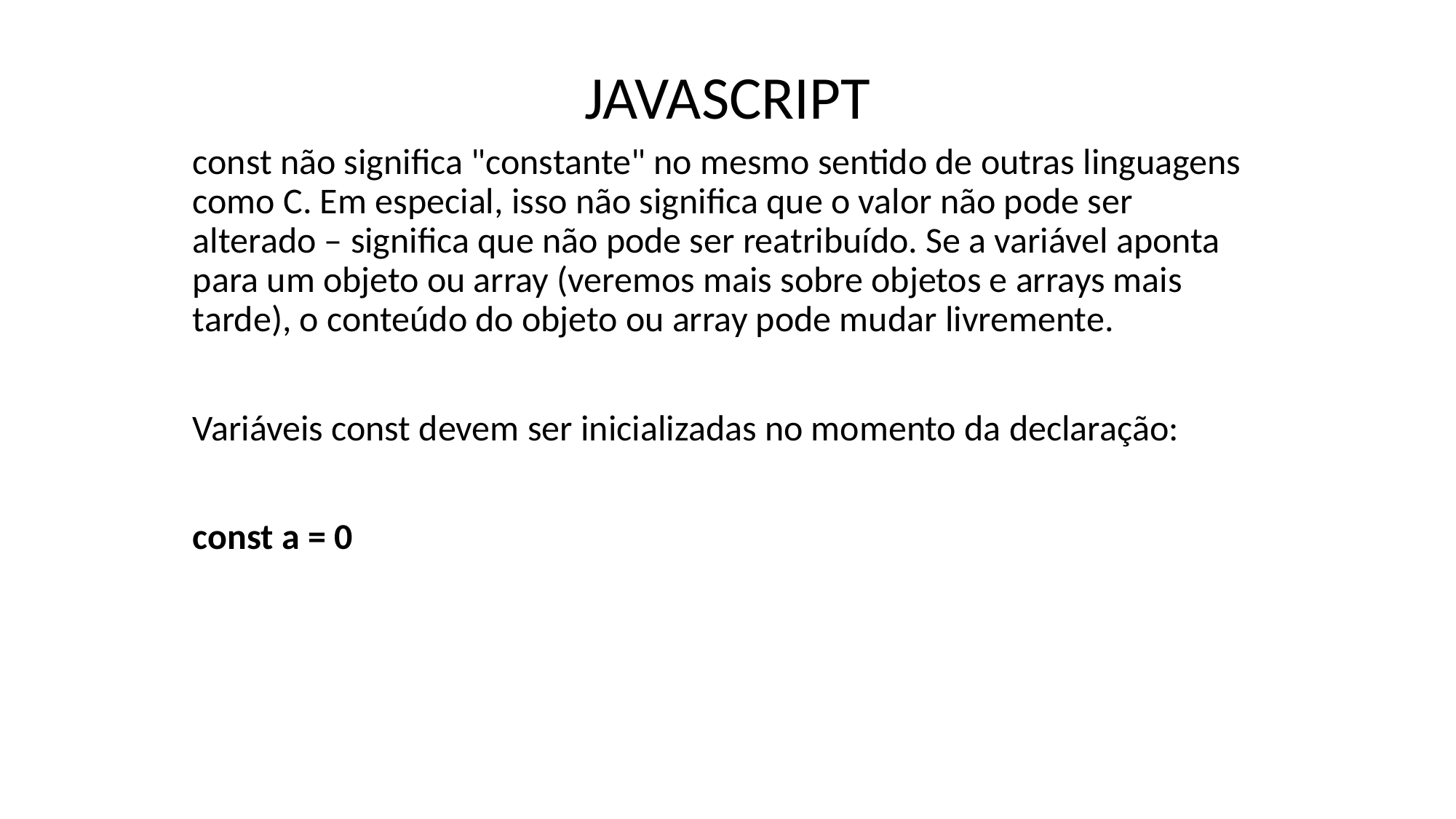

# JAVASCRIPT
const não significa "constante" no mesmo sentido de outras linguagens como C. Em especial, isso não significa que o valor não pode ser alterado – significa que não pode ser reatribuído. Se a variável aponta para um objeto ou array (veremos mais sobre objetos e arrays mais tarde), o conteúdo do objeto ou array pode mudar livremente.

Variáveis const devem ser inicializadas no momento da declaração:

const a = 0